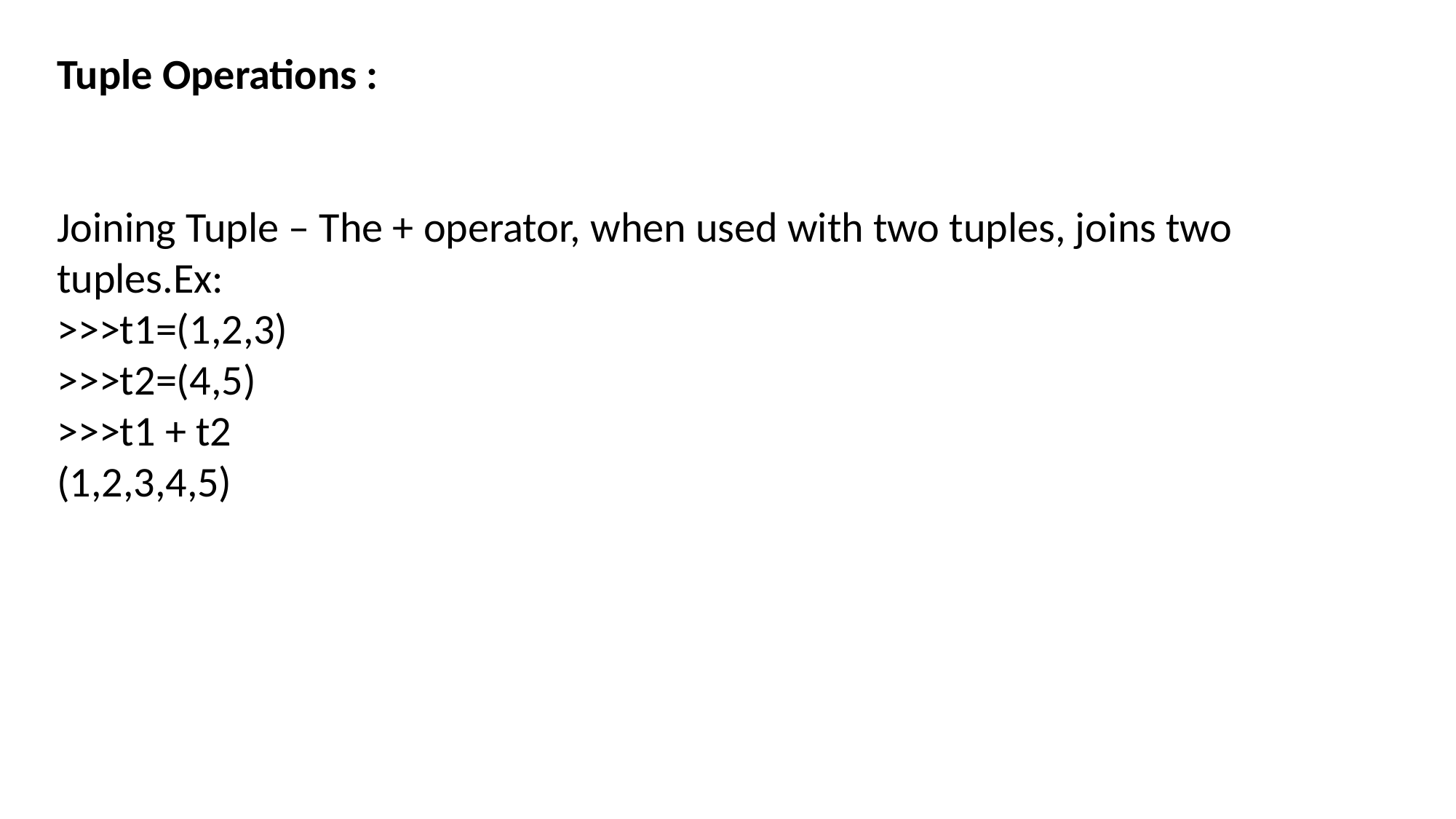

Tuple Operations :

Joining Tuple – The + operator, when used with two tuples, joins two
tuples.Ex:
>>>t1=(1,2,3)
>>>t2=(4,5)
>>>t1 + t2
(1,2,3,4,5)